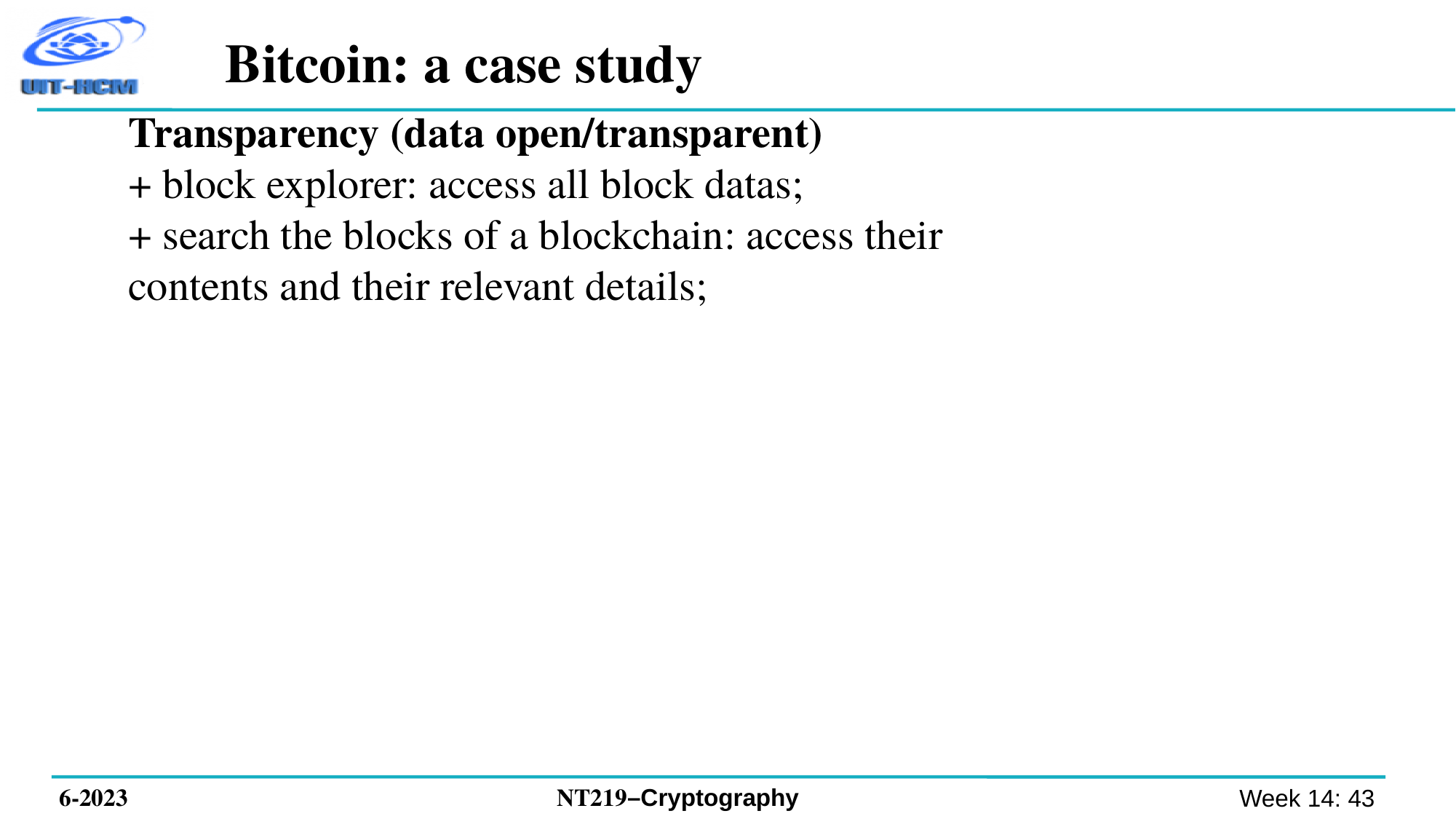

Bitcoin: a case study
Transparency (data open/transparent)
+ block explorer: access all block datas;
+ search the blocks of a blockchain: access their contents and their relevant details;